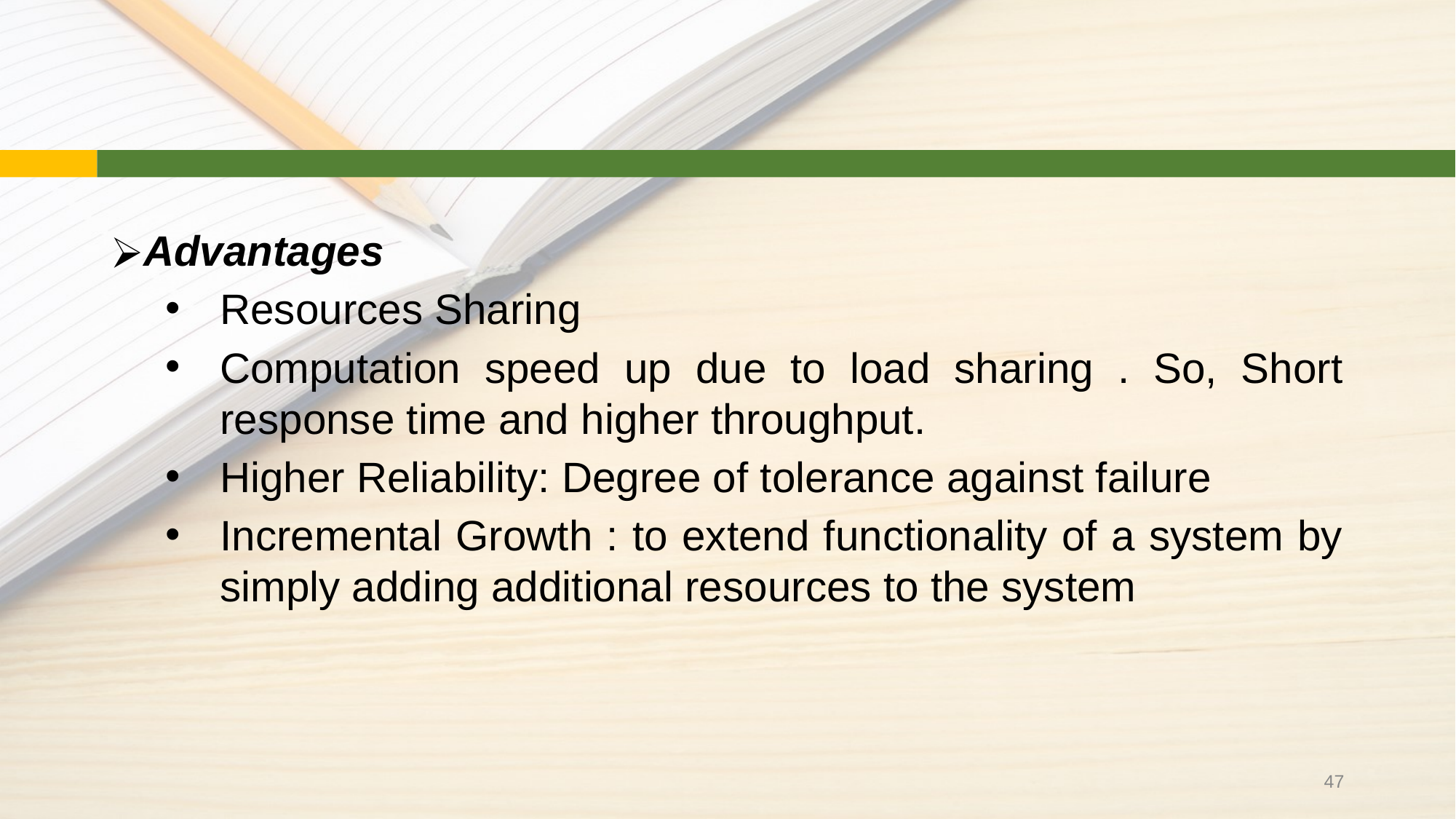

#
Advantages
Resources Sharing
Computation speed up due to load sharing . So, Short response time and higher throughput.
Higher Reliability: Degree of tolerance against failure
Incremental Growth : to extend functionality of a system by simply adding additional resources to the system

47